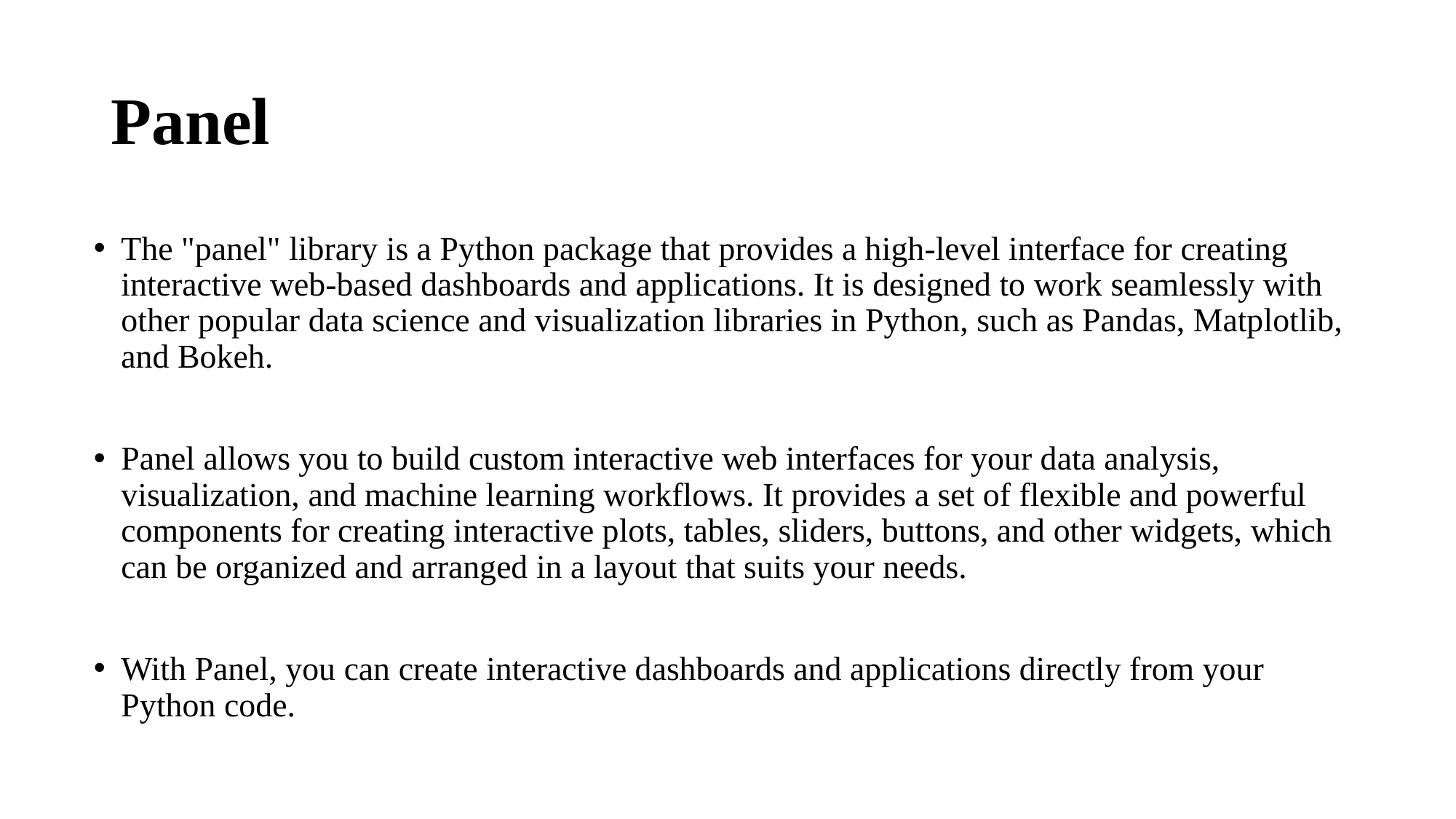

# Panel
The "panel" library is a Python package that provides a high-level interface for creating interactive web-based dashboards and applications. It is designed to work seamlessly with other popular data science and visualization libraries in Python, such as Pandas, Matplotlib, and Bokeh.

Panel allows you to build custom interactive web interfaces for your data analysis, visualization, and machine learning workflows. It provides a set of flexible and powerful components for creating interactive plots, tables, sliders, buttons, and other widgets, which can be organized and arranged in a layout that suits your needs.

With Panel, you can create interactive dashboards and applications directly from your Python code.